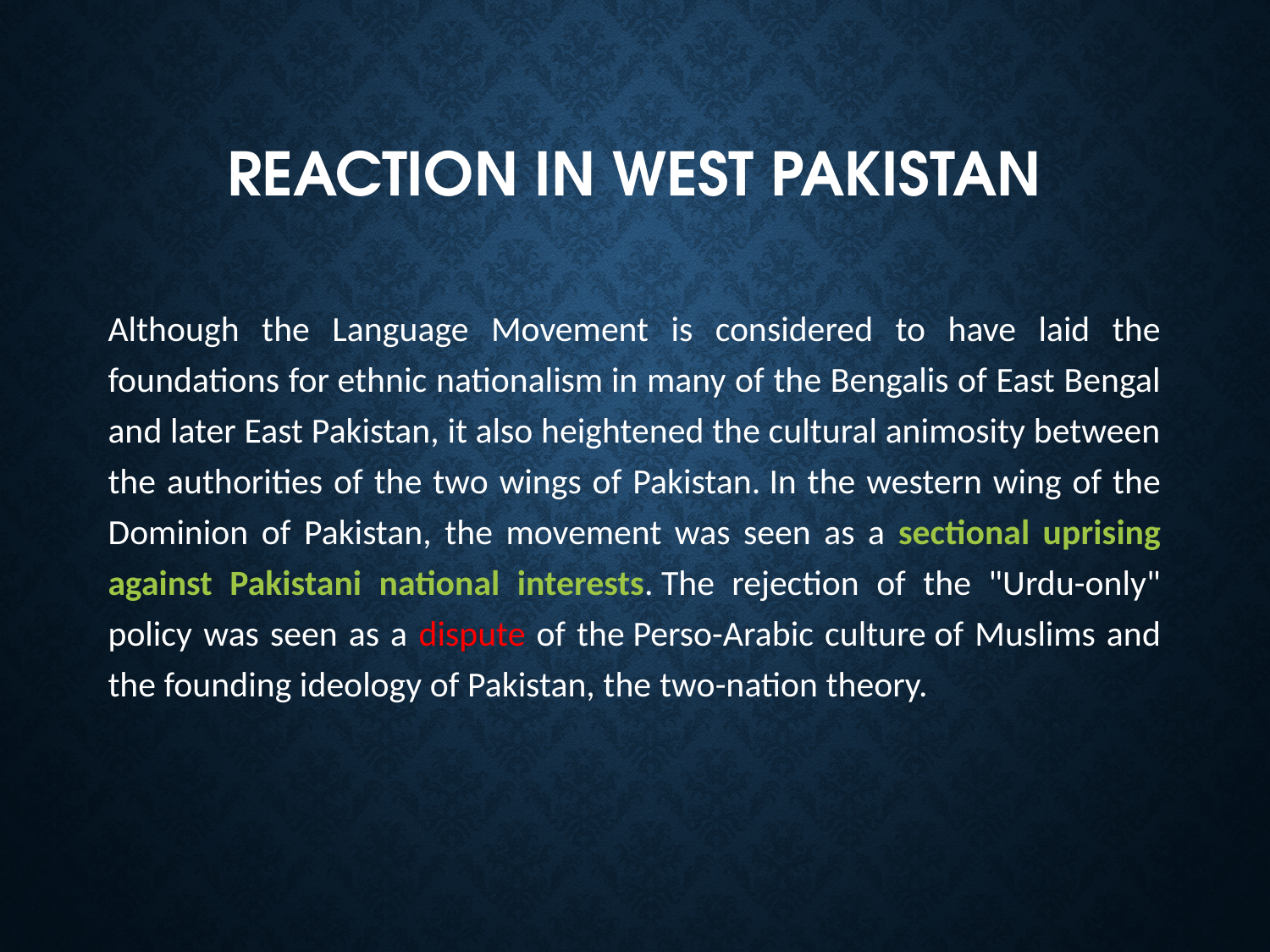

# REACTION IN WEST PAKISTAN
Although the Language Movement is considered to have laid the foundations for ethnic nationalism in many of the Bengalis of East Bengal and later East Pakistan, it also heightened the cultural animosity between the authorities of the two wings of Pakistan. In the western wing of the Dominion of Pakistan, the movement was seen as a sectional uprising against Pakistani national interests. The rejection of the "Urdu-only" policy was seen as a dispute of the Perso-Arabic culture of Muslims and the founding ideology of Pakistan, the two-nation theory.